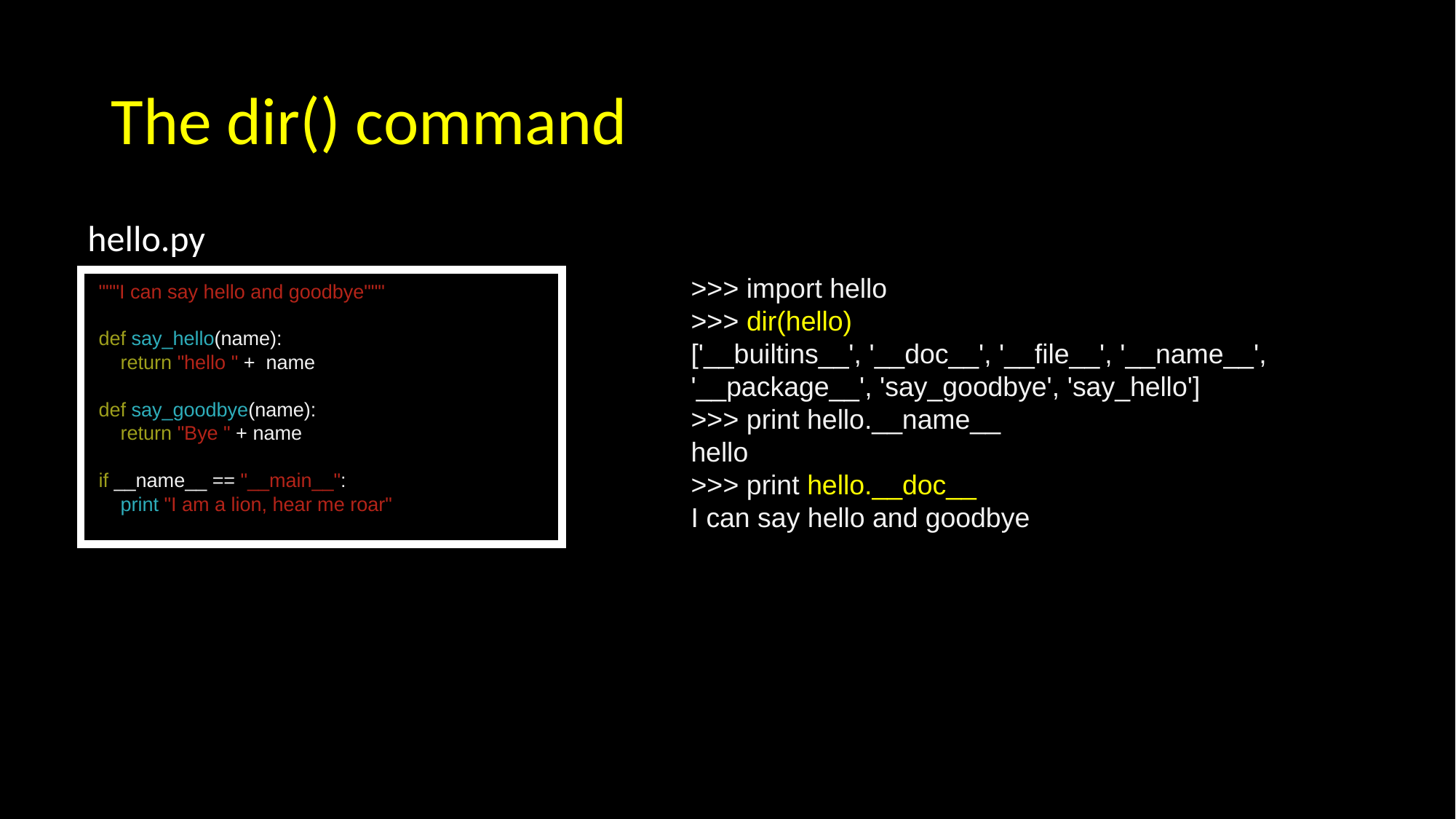

# The dir() command
hello.py
>>> import hello
>>> dir(hello)
['__builtins__', '__doc__', '__file__', '__name__', '__package__', 'say_goodbye', 'say_hello']
>>> print hello.__name__
hello
>>> print hello.__doc__
I can say hello and goodbye

"""I can say hello and goodbye"""

def say_hello(name):
    return "hello " +  name

def say_goodbye(name):
    return "Bye " + name

if __name__ == "__main__":
    print "I am a lion, hear me roar"